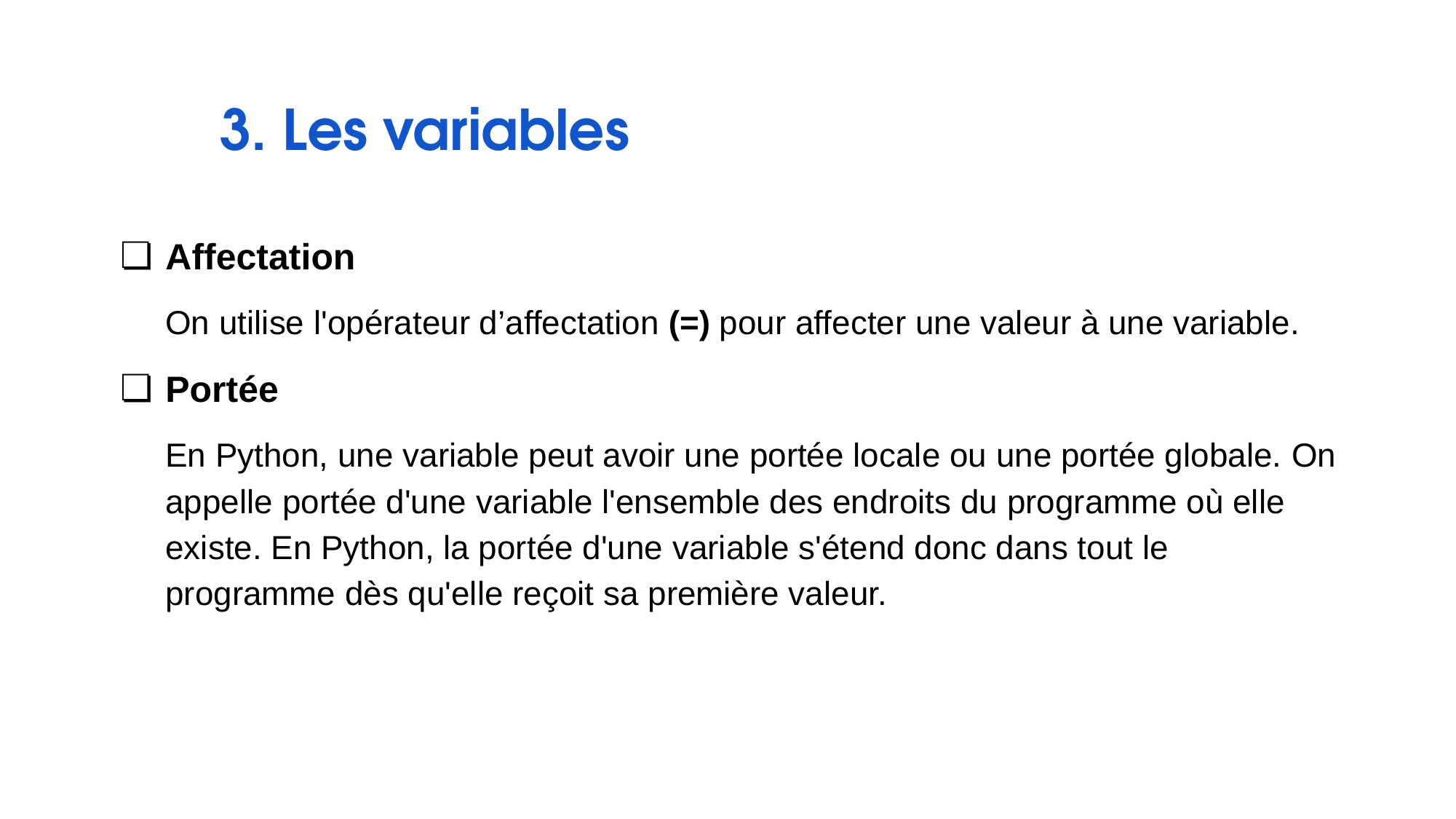

# 3. Les variables

Affectation
On utilise l'opérateur d’affectation (=) pour affecter une valeur à une variable.
Portée
En Python, une variable peut avoir une portée locale ou une portée globale. On appelle portée d'une variable l'ensemble des endroits du programme où elle existe. En Python, la portée d'une variable s'étend donc dans tout le programme dès qu'elle reçoit sa première valeur.